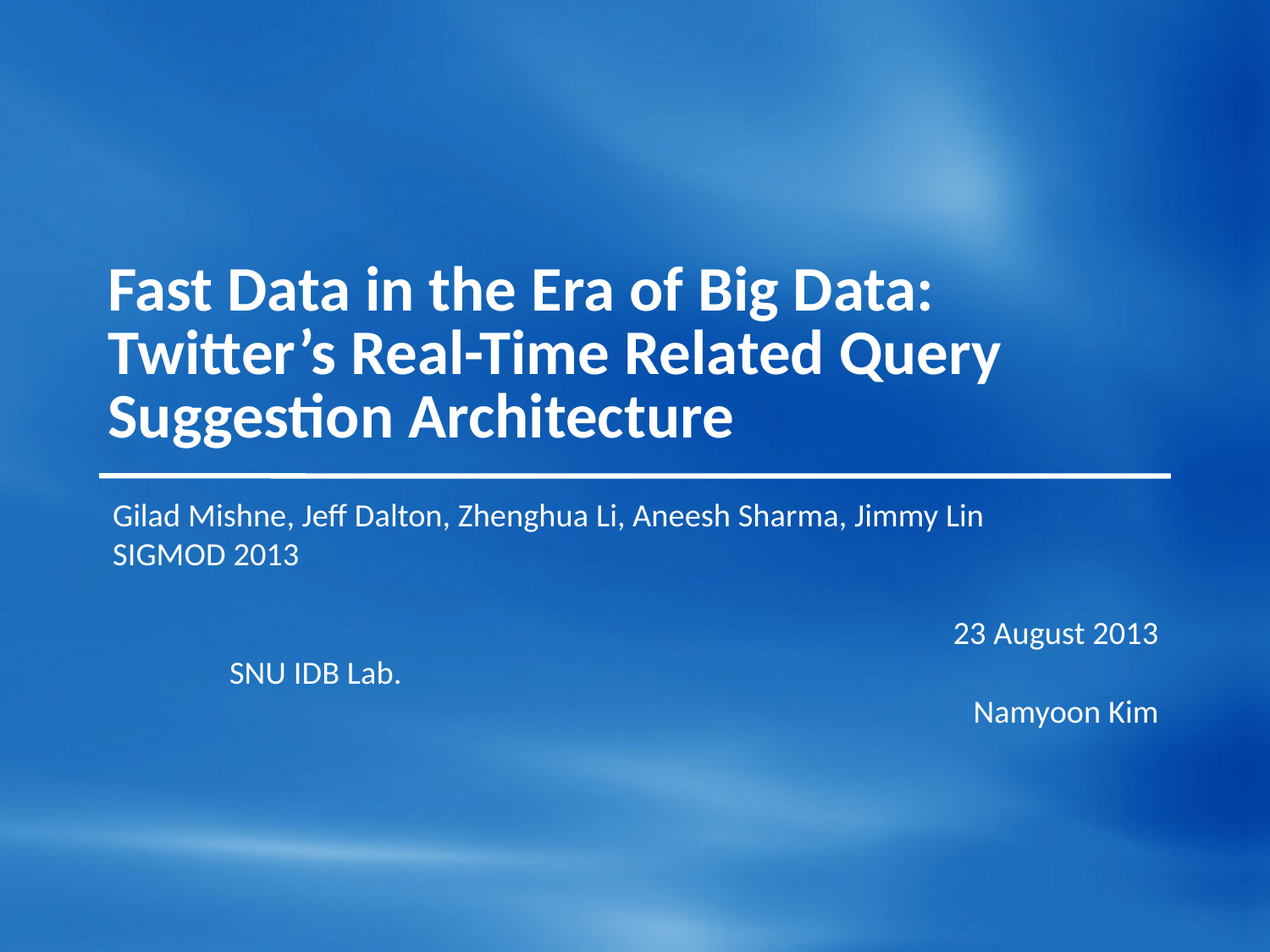

# Fast Data in the Era of Big Data: Twitter’s Real-Time Related Query Suggestion Architecture
Gilad Mishne, Jeff Dalton, Zhenghua Li, Aneesh Sharma, Jimmy Lin
SIGMOD 2013

 23 August 2013
							SNU IDB Lab.
						Namyoon Kim